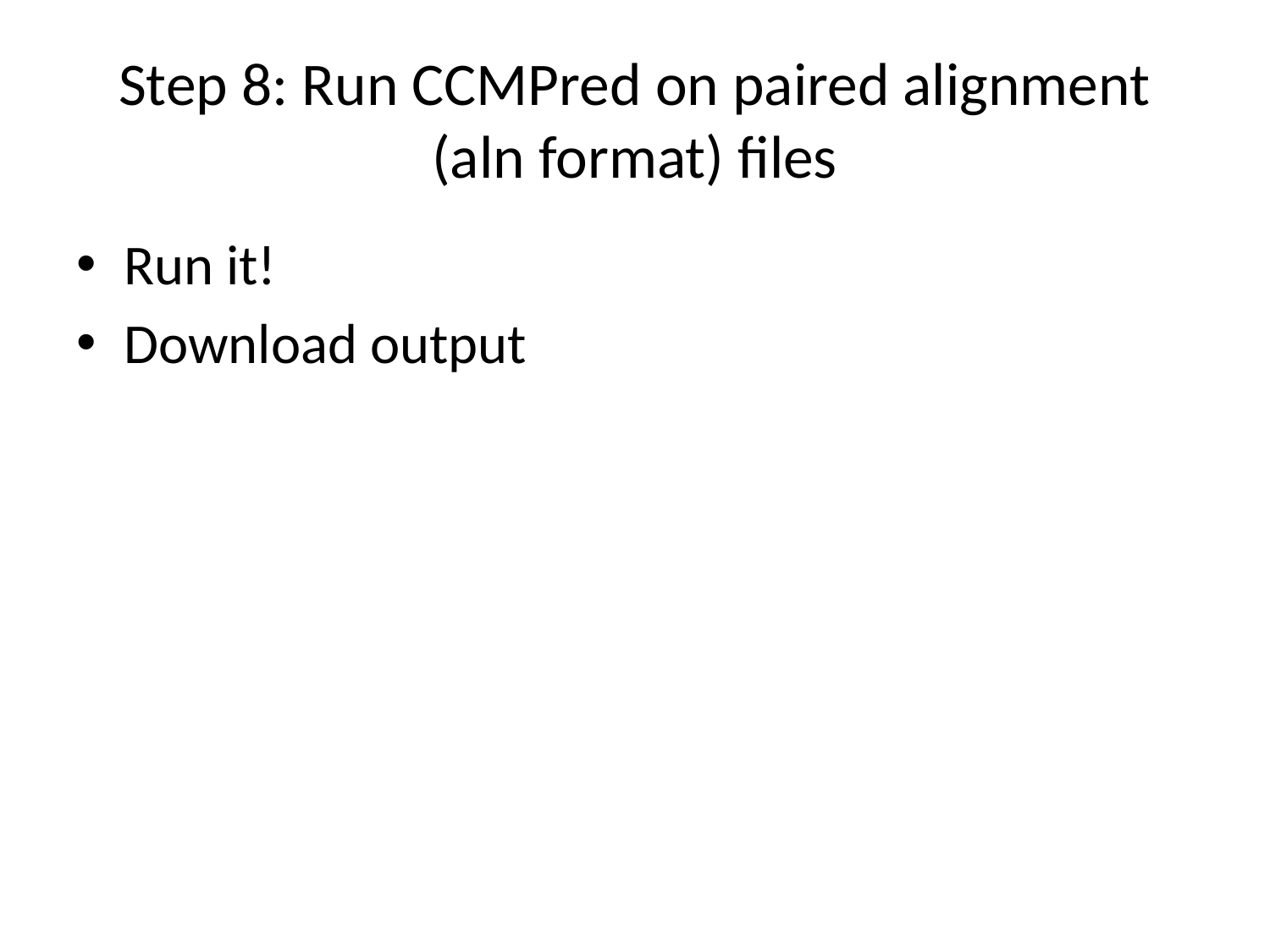

# Step 8: Run CCMPred on paired alignment (aln format) files
Run it!
Download output